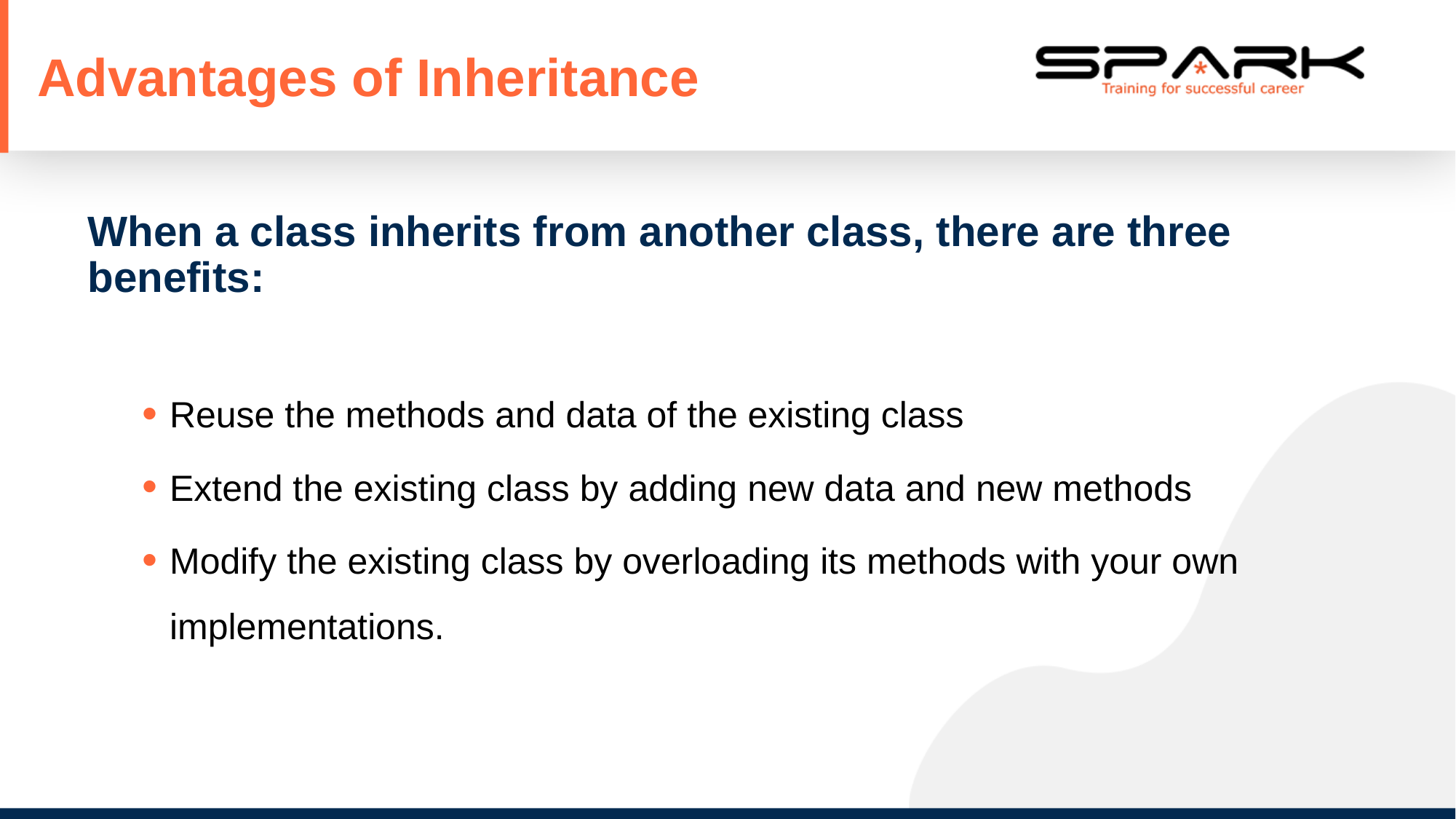

# Advantages of Inheritance
When a class inherits from another class, there are three benefits:

Reuse the methods and data of the existing class
Extend the existing class by adding new data and new methods
Modify the existing class by overloading its methods with your own implementations.